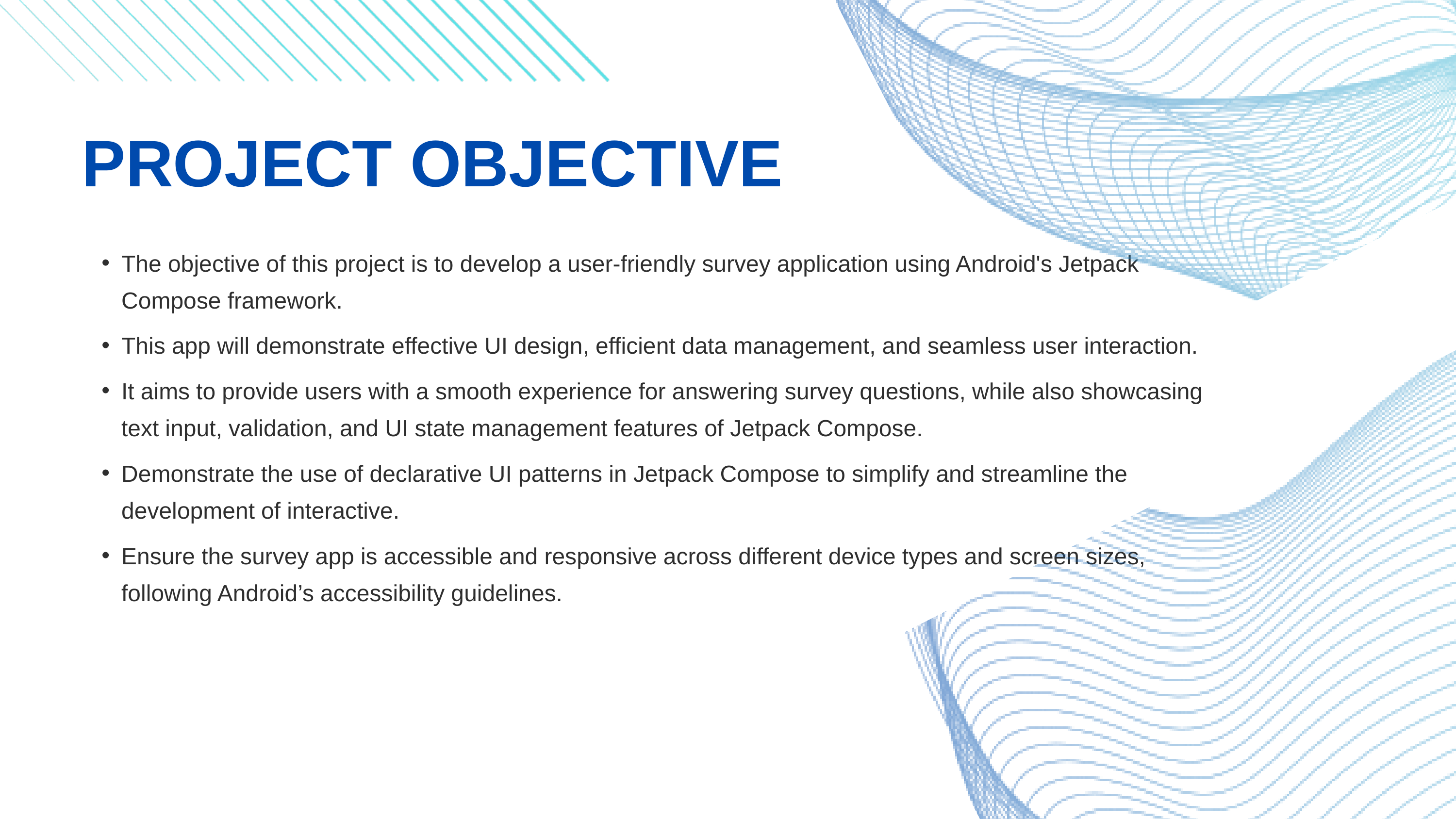

PROJECT OBJECTIVE
The objective of this project is to develop a user-friendly survey application using Android's Jetpack Compose framework.

This app will demonstrate effective UI design, efficient data management, and seamless user interaction.

It aims to provide users with a smooth experience for answering survey questions, while also showcasing text input, validation, and UI state management features of Jetpack Compose.

Demonstrate the use of declarative UI patterns in Jetpack Compose to simplify and streamline the development of interactive.

Ensure the survey app is accessible and responsive across different device types and screen sizes, following Android’s accessibility guidelines.